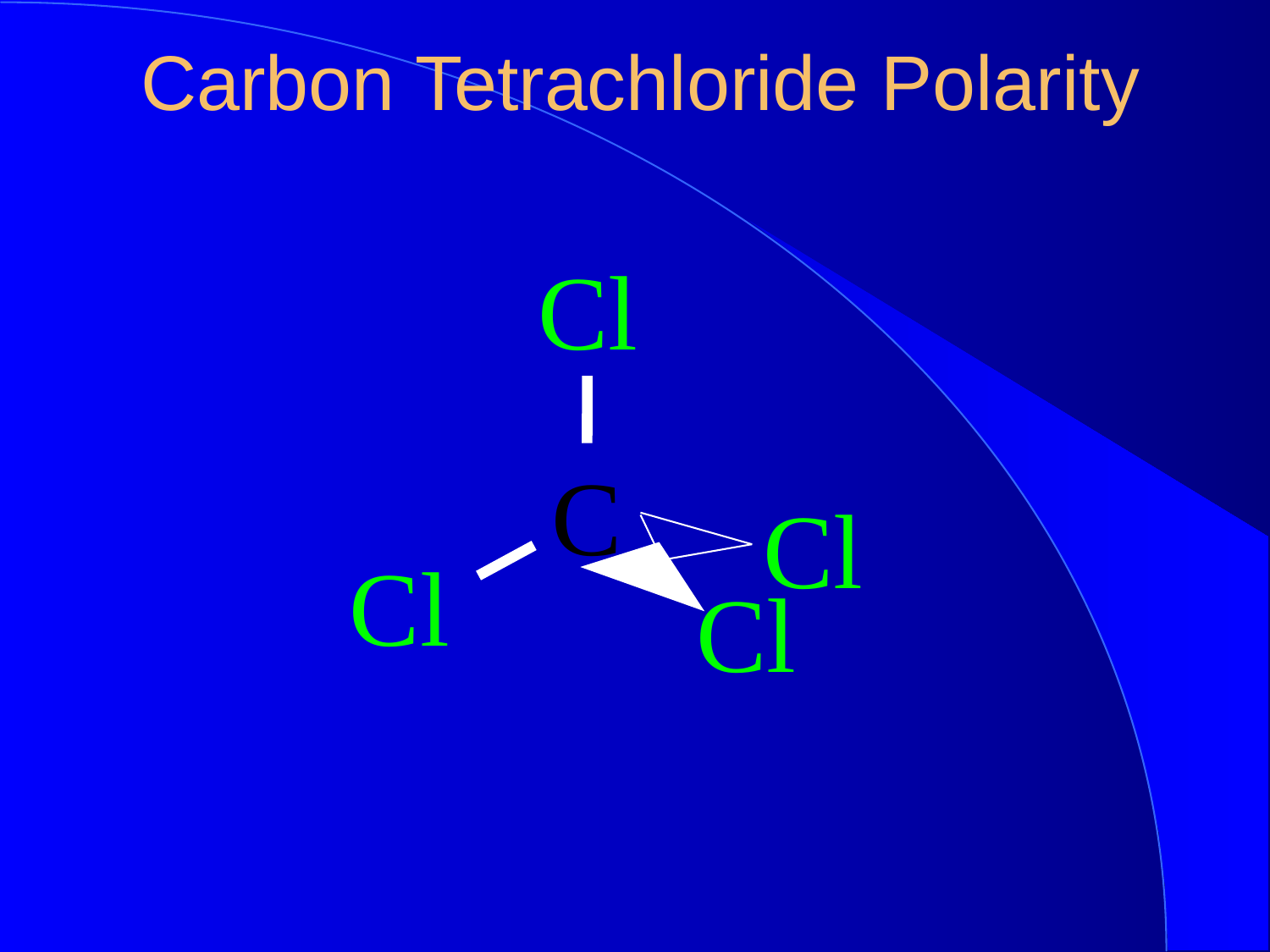

Carbon Tetrachloride Polarity
Cl

C
Cl

Cl

Cl